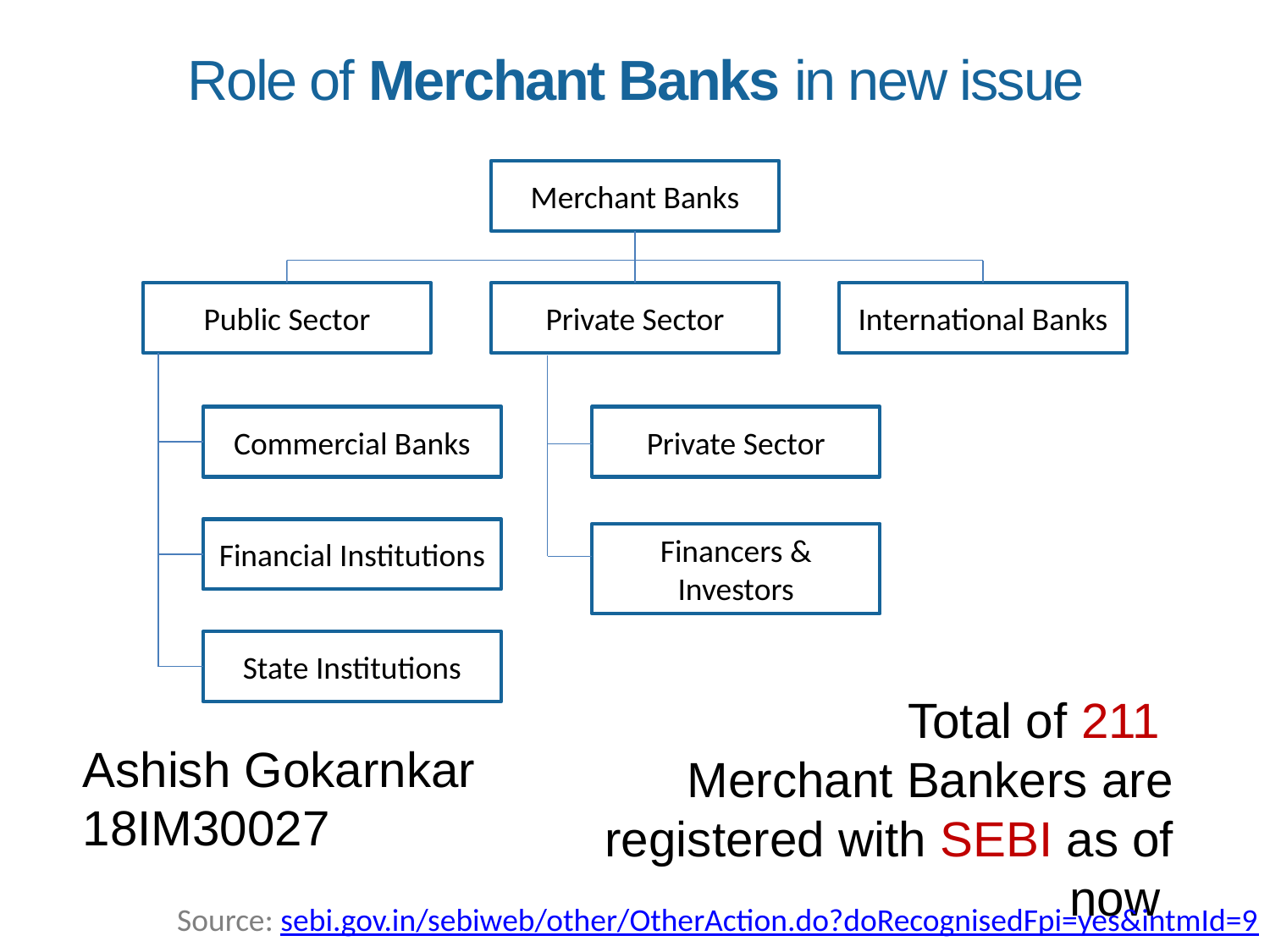

# Role of Merchant Banks in new issue
Merchant Banks
Public Sector
Private Sector
International Banks
Commercial Banks
Private Sector
Financial Institutions
Financers & Investors
State Institutions
Total of 211
Merchant Bankers are registered with SEBI as of now
Ashish Gokarnkar
18IM30027
Source: sebi.gov.in/sebiweb/other/OtherAction.do?doRecognisedFpi=yes&intmId=9